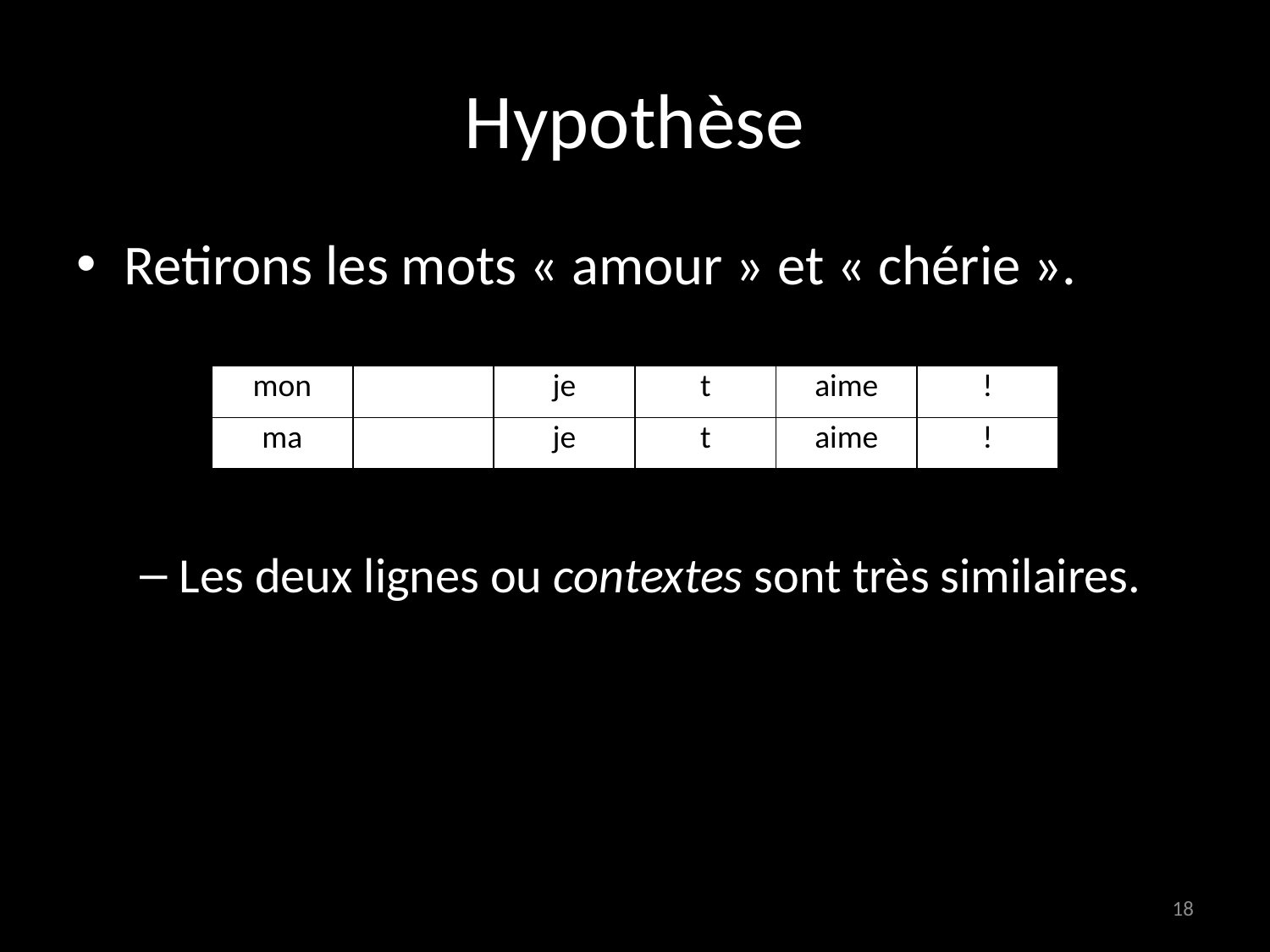

# Hypothèse
Retirons les mots « amour » et « chérie ».

Les deux lignes ou contextes sont très similaires.

| mon |  | je | t | aime | ! |
| --- | --- | --- | --- | --- | --- |
| ma |  | je | t | aime | ! |
18